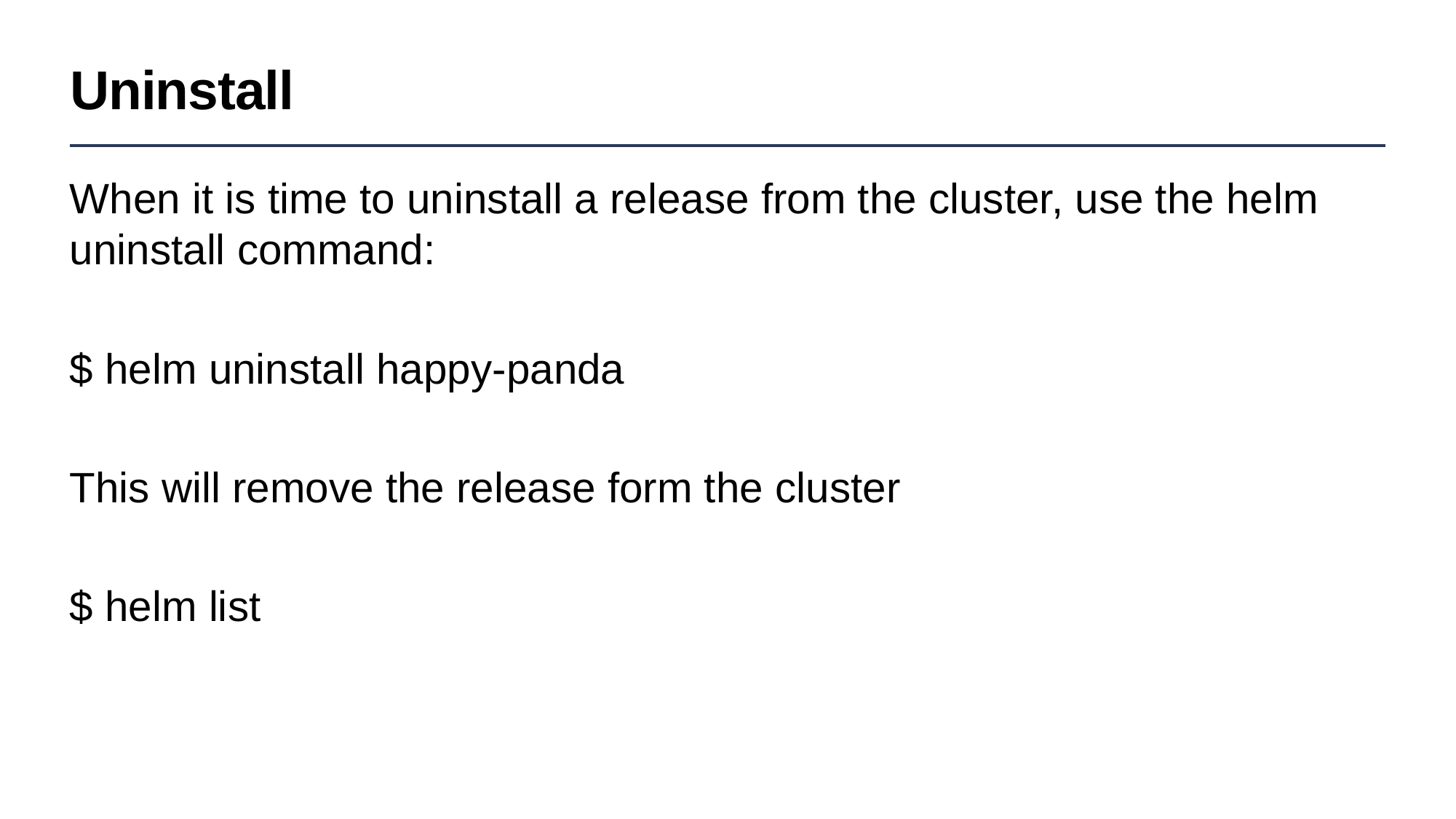

# Uninstall
When it is time to uninstall a release from the cluster, use the helm uninstall command:

$ helm uninstall happy-panda

This will remove the release form the cluster

$ helm list